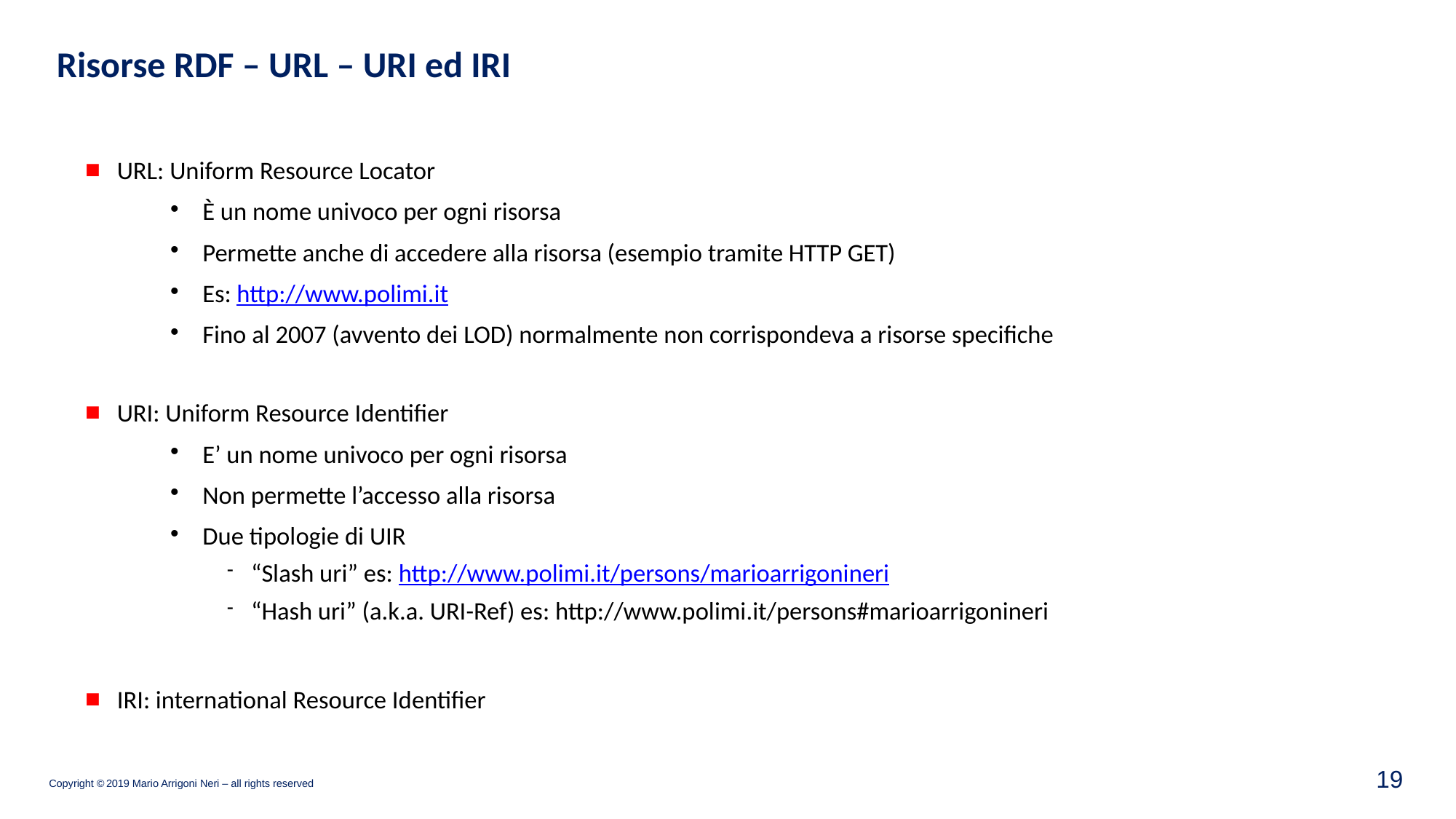

Risorse RDF – URL – URI ed IRI

URL: Uniform Resource Locator
È un nome univoco per ogni risorsa
Permette anche di accedere alla risorsa (esempio tramite HTTP GET)
Es: http://www.polimi.it
Fino al 2007 (avvento dei LOD) normalmente non corrispondeva a risorse specifiche

URI: Uniform Resource Identifier
E’ un nome univoco per ogni risorsa
Non permette l’accesso alla risorsa
Due tipologie di UIR
“Slash uri” es: http://www.polimi.it/persons/marioarrigonineri
“Hash uri” (a.k.a. URI-Ref) es: http://www.polimi.it/persons#marioarrigonineri

IRI: international Resource Identifier
19